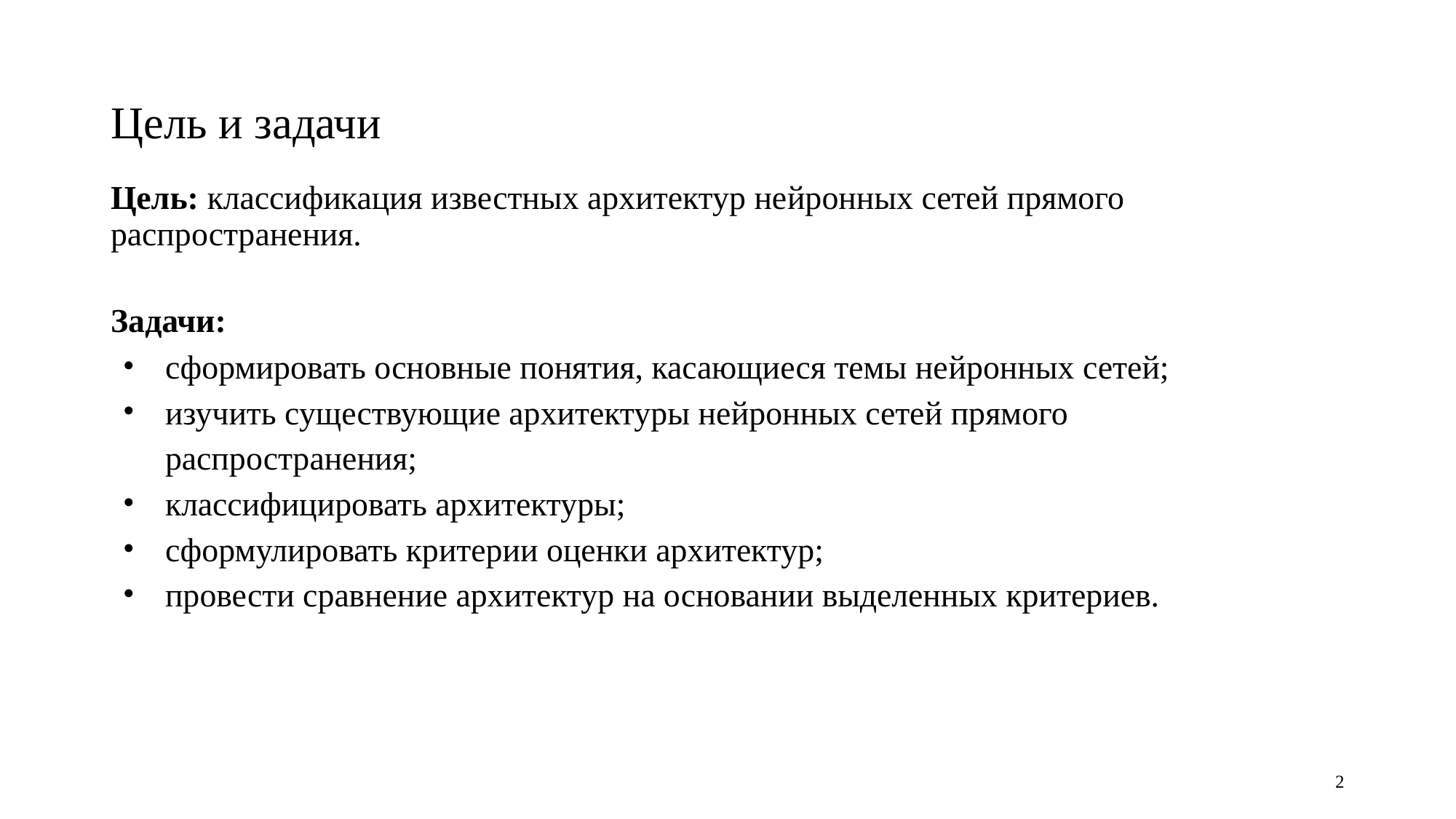

Цель и задачи
Цель: классификация известных архитектур нейронных сетей прямого распространения.

Задачи:
сформировать основные понятия, касающиеся темы нейронных сетей;
изучить существующие архитектуры нейронных сетей прямого распространения;
классифицировать архитектуры;
сформулировать критерии оценки архитектур;
провести сравнение архитектур на основании выделенных критериев.

2